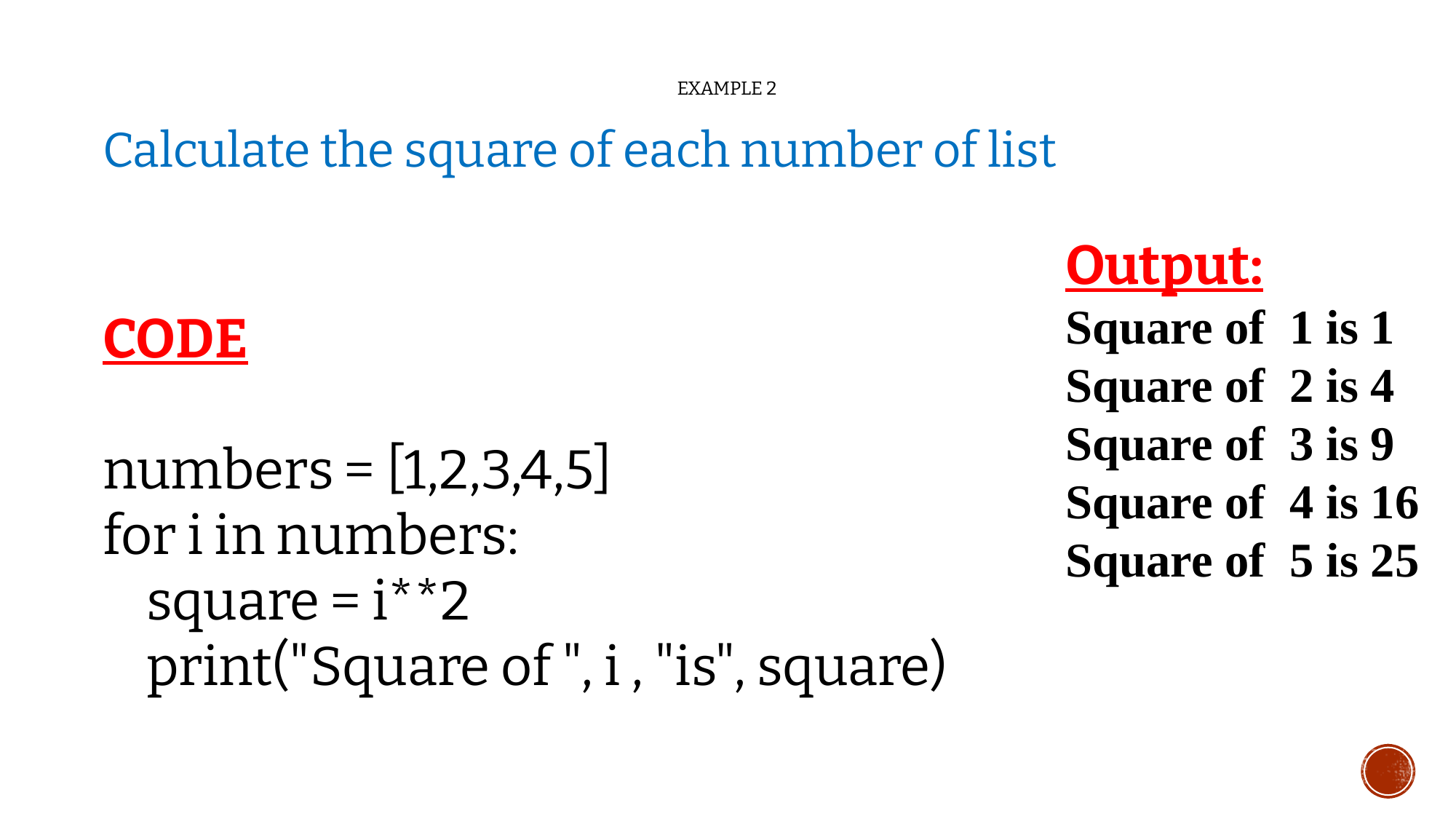

# Example 2
Calculate the square of each number of list
Output:
Square of  1 is 1
Square of  2 is 4
Square of  3 is 9
Square of  4 is 16
Square of  5 is 25
CODE

numbers = [1,2,3,4,5]
for i in numbers:
    square = i**2
    print("Square of ", i , "is", square)